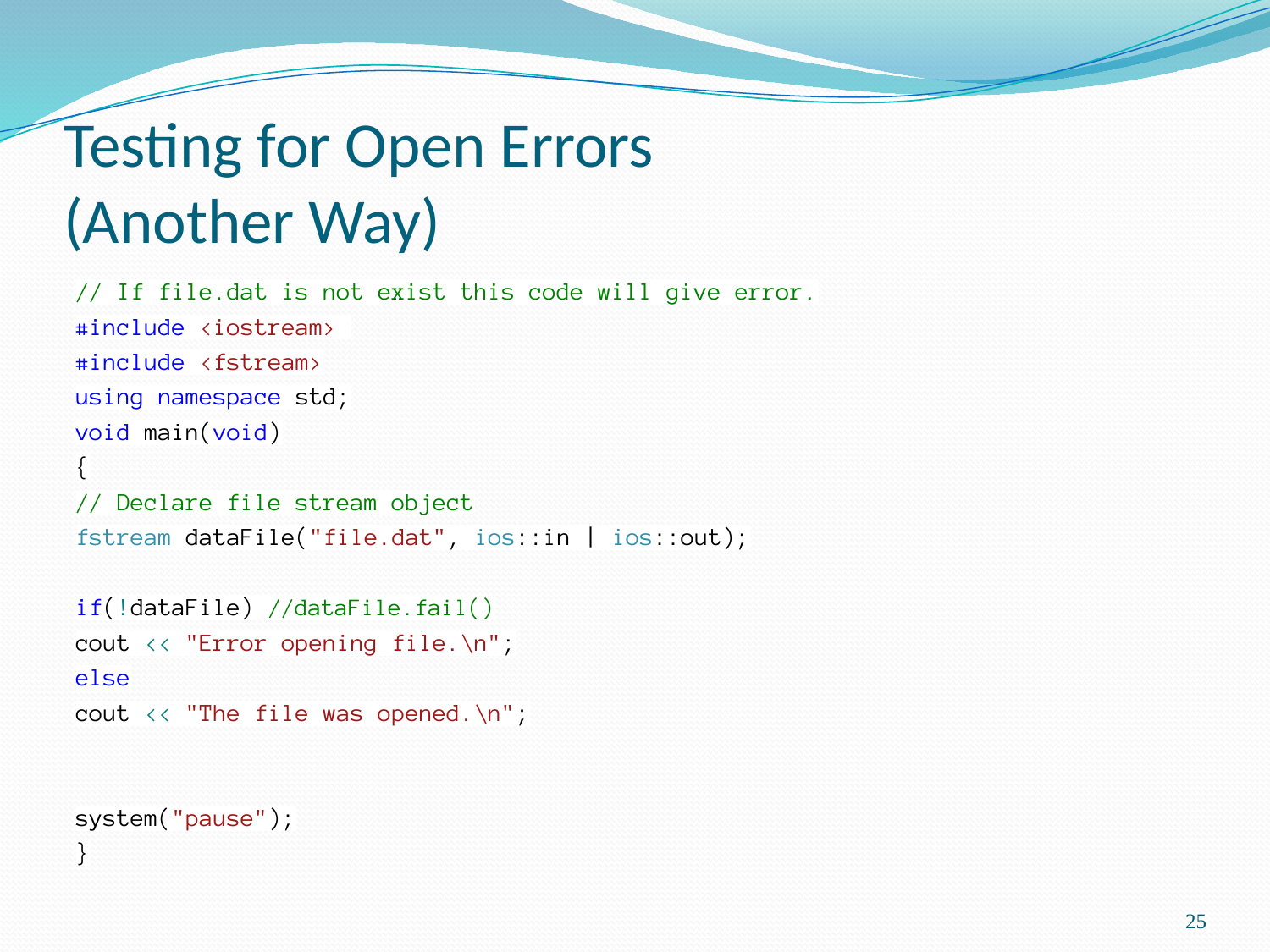

# Testing for Open Errors (Another Way)
// If file.dat is not exist this code will give error.
#include <iostream>
#include <fstream>
using namespace std;
void main(void)
{
// Declare file stream object
fstream dataFile("file.dat", ios::in | ios::out);

if(!dataFile) //dataFile.fail()
cout << "Error opening file.\n";
else
cout << "The file was opened.\n";

system("pause");
}
25